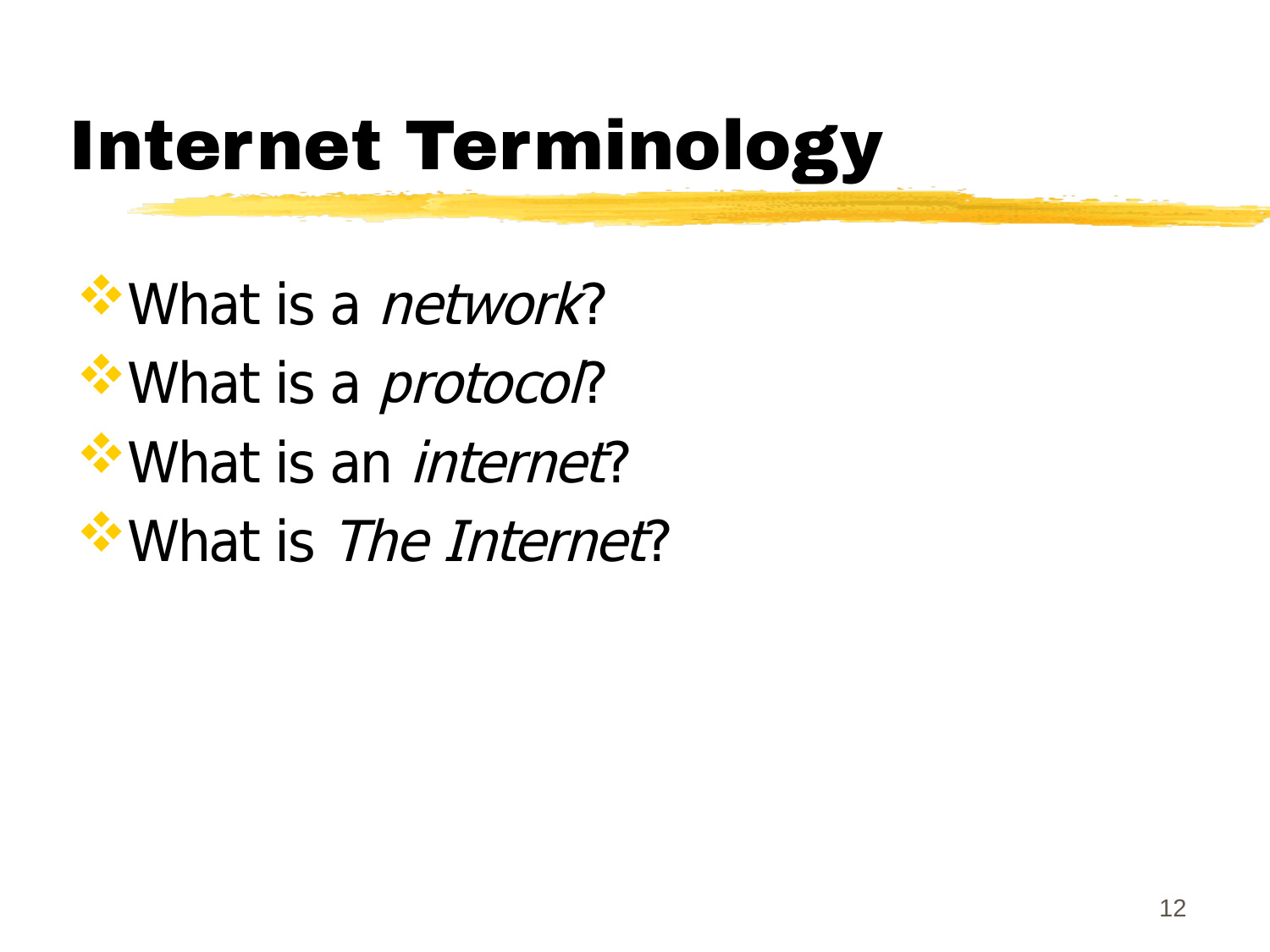

# Internet Terminology
What is a network?
What is a protocol?
What is an internet?
What is The Internet?

12